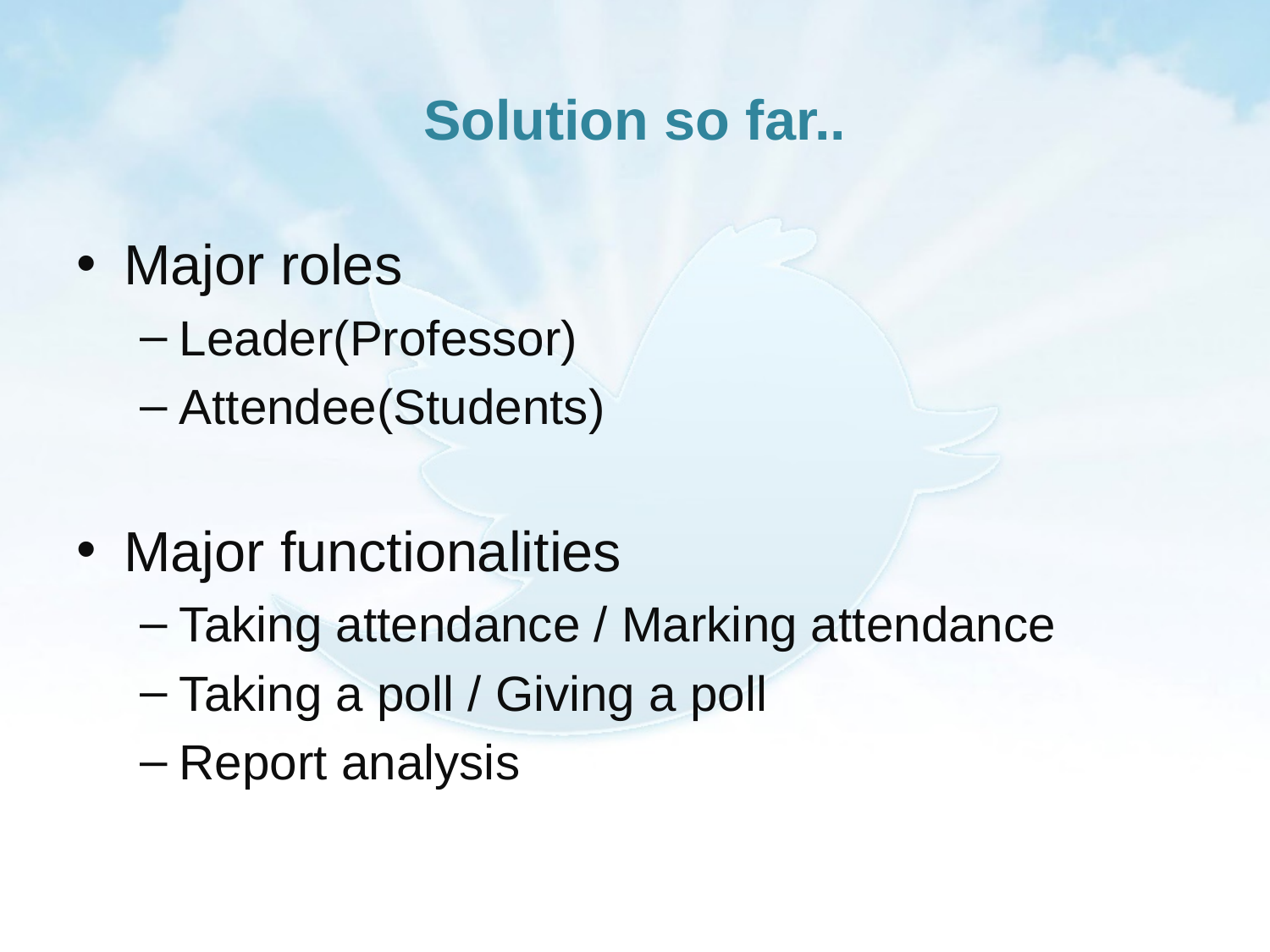

# Solution so far..
Major roles
Leader(Professor)
Attendee(Students)

Major functionalities
Taking attendance / Marking attendance
Taking a poll / Giving a poll
Report analysis